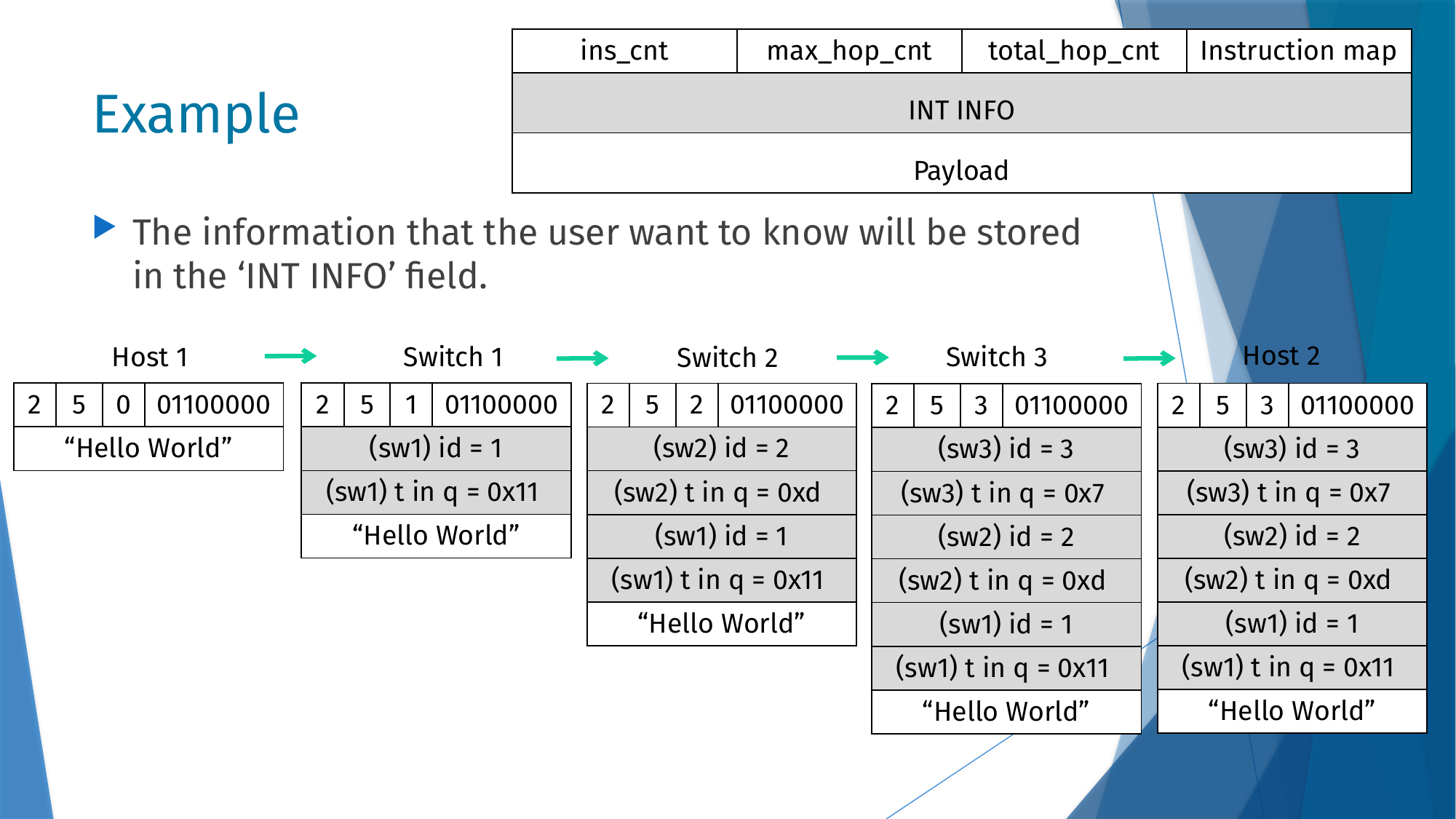

| ins\_cnt | max\_hop\_cnt | total\_hop\_cnt | Instruction map |
| --- | --- | --- | --- |
| INT INFO |  |  |  |
| Payload |  |  |  |
# Example
The information that the user want to know will be stored in the ‘INT INFO’ field.

Host 2
Host 1
Switch 1
Switch 3
Switch 2
| 2 | 5 | 0 | 01100000 |
| --- | --- | --- | --- |
| “Hello World” |  |  |  |
| 2 | 5 | 1 | 01100000 |
| --- | --- | --- | --- |
| (sw1) id = 1 |  |  |  |
| (sw1) t in q = 0x11 |  |  |  |
| “Hello World” |  |  |  |
| 2 | 5 | 2 | 01100000 |
| --- | --- | --- | --- |
| (sw2) id = 2 |  |  |  |
| (sw2) t in q = 0xd |  |  |  |
| (sw1) id = 1 |  |  |  |
| (sw1) t in q = 0x11 |  |  |  |
| “Hello World” |  |  |  |
| 2 | 5 | 3 | 01100000 |
| --- | --- | --- | --- |
| (sw3) id = 3 |  |  |  |
| (sw3) t in q = 0x7 |  |  |  |
| (sw2) id = 2 |  |  |  |
| (sw2) t in q = 0xd |  |  |  |
| (sw1) id = 1 |  |  |  |
| (sw1) t in q = 0x11 |  |  |  |
| “Hello World” |  |  |  |
| 2 | 5 | 3 | 01100000 |
| --- | --- | --- | --- |
| (sw3) id = 3 |  |  |  |
| (sw3) t in q = 0x7 |  |  |  |
| (sw2) id = 2 |  |  |  |
| (sw2) t in q = 0xd |  |  |  |
| (sw1) id = 1 |  |  |  |
| (sw1) t in q = 0x11 |  |  |  |
| “Hello World” |  |  |  |